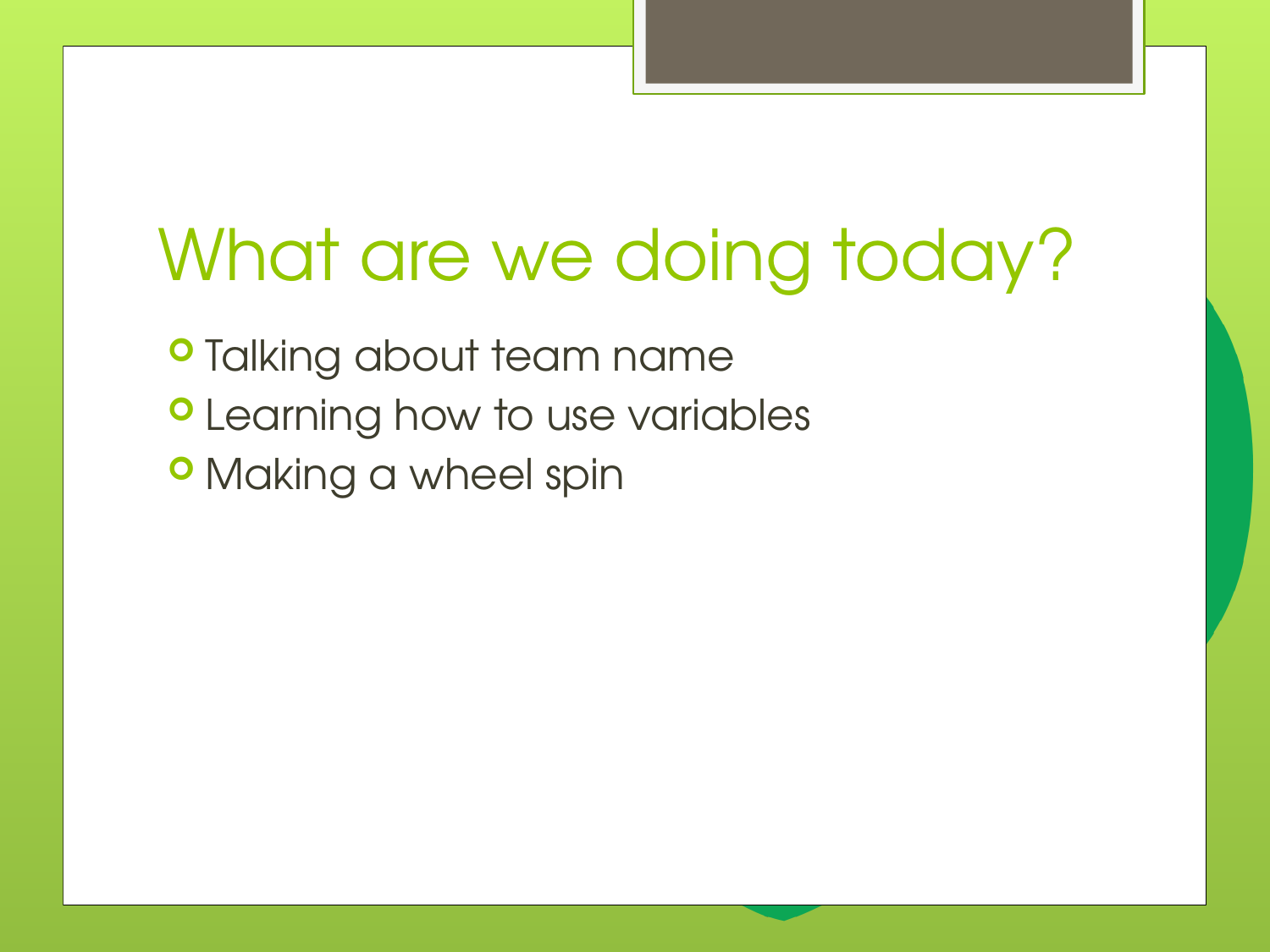

# What are we doing today?
Talking about team name
Learning how to use variables
Making a wheel spin